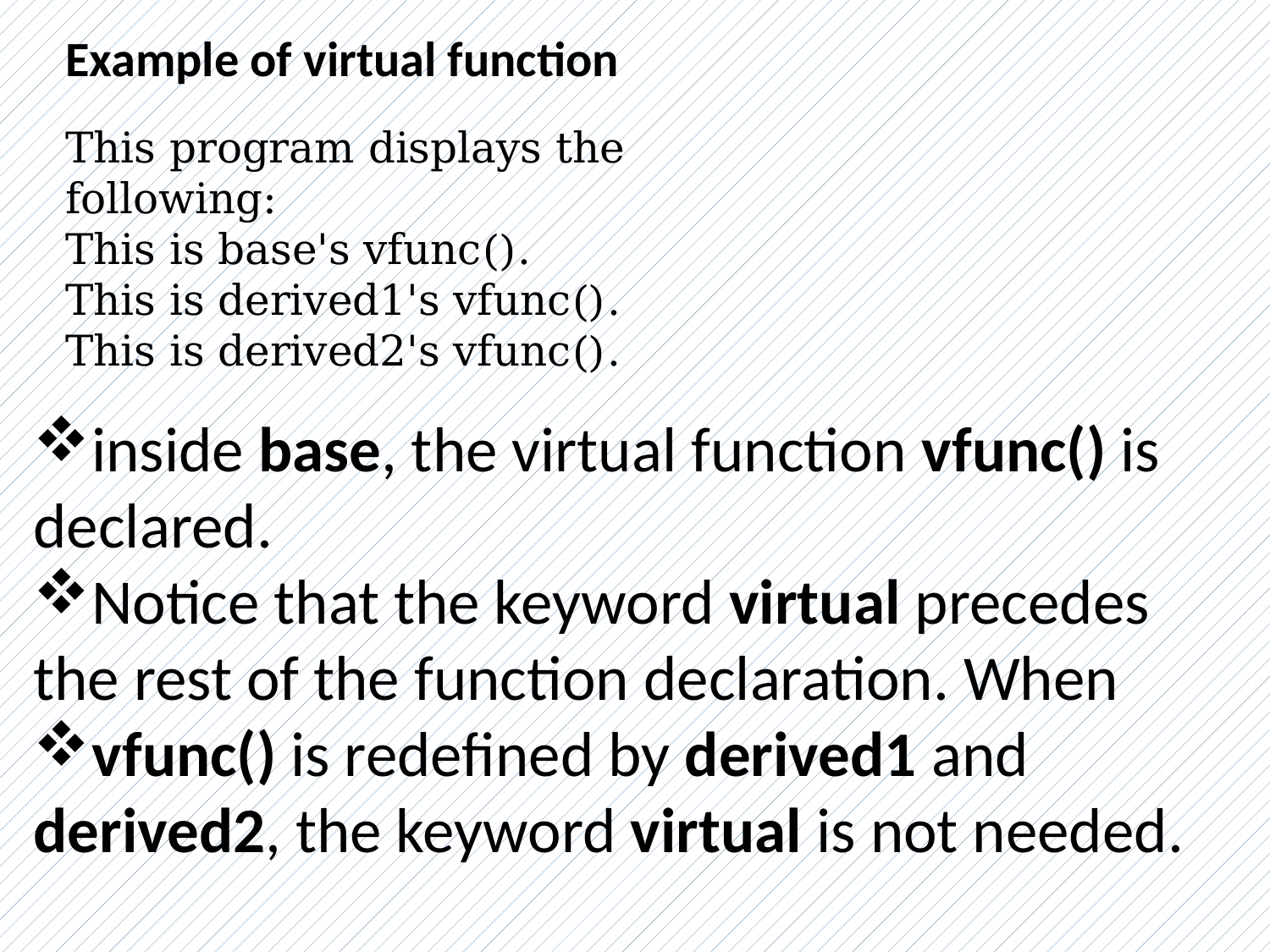

Example of virtual function
This program displays the following:
This is base's vfunc().
This is derived1's vfunc().
This is derived2's vfunc().

inside base, the virtual function vfunc() is declared.
Notice that the keyword virtual precedes the rest of the function declaration. When
vfunc() is redefined by derived1 and derived2, the keyword virtual is not needed.